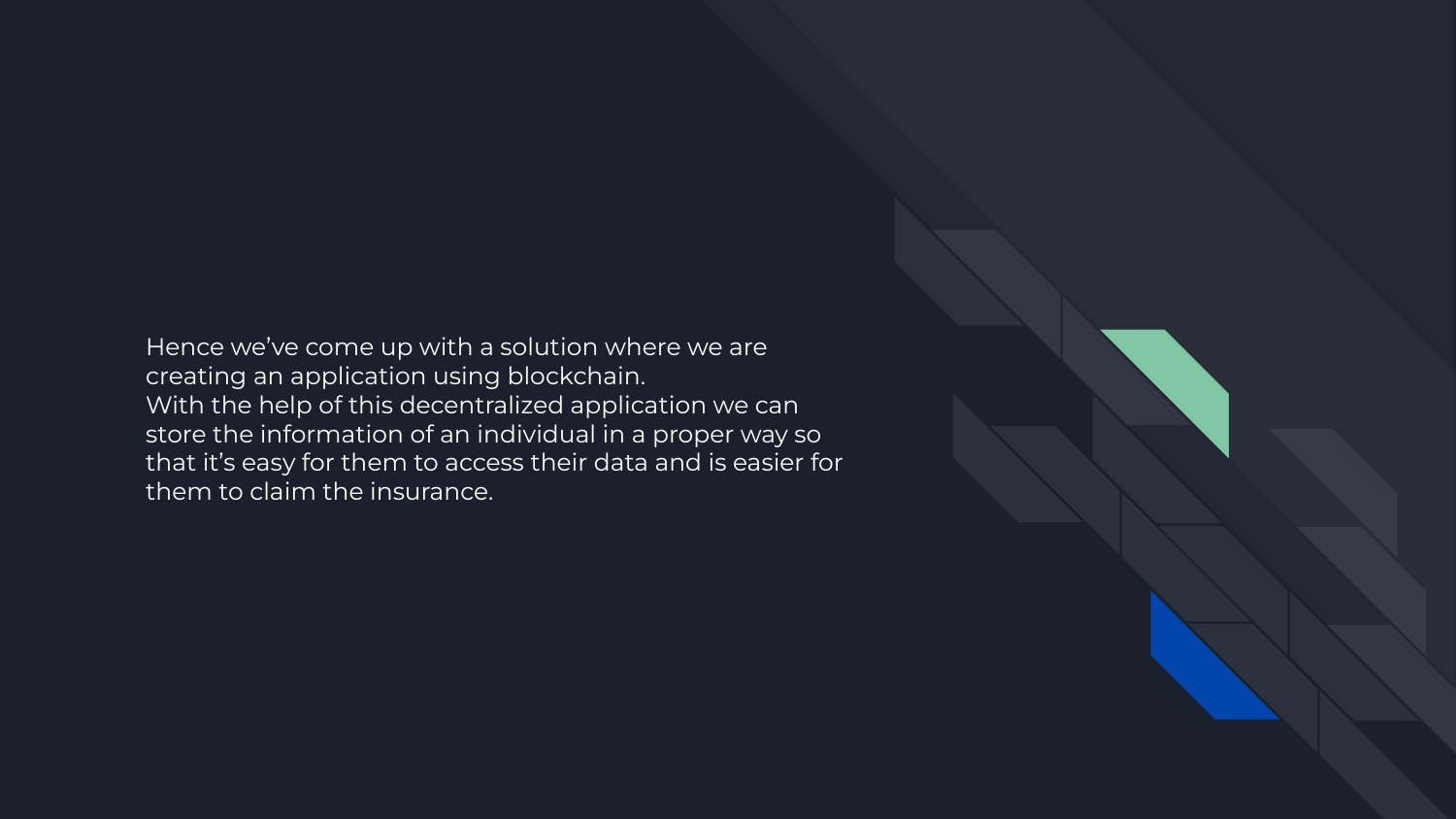

# Hence we’ve come up with a solution where we are creating an application using blockchain.
With the help of this decentralized application we can store the information of an individual in a proper way so that it’s easy for them to access their data and is easier for them to claim the insurance.